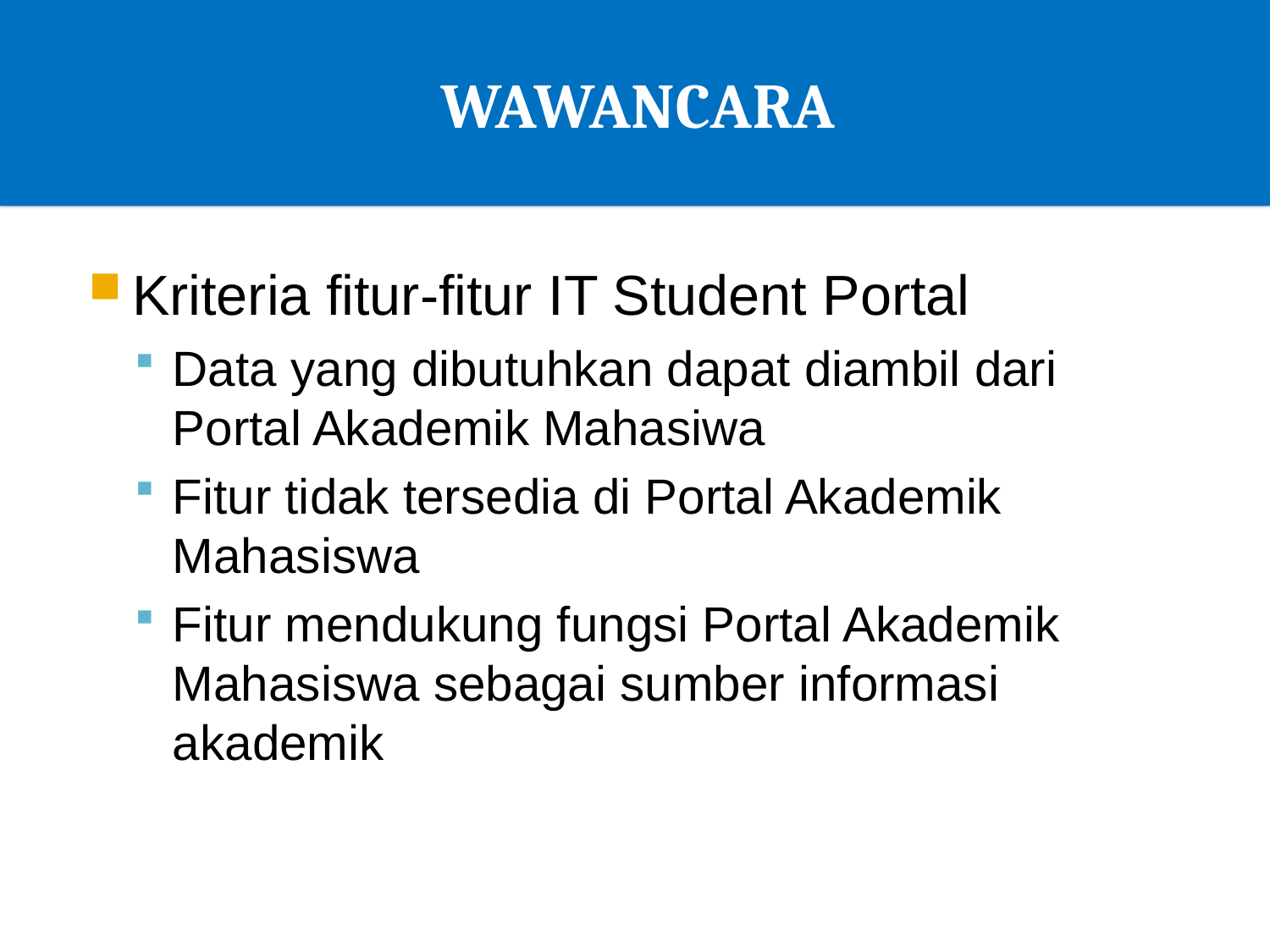

# WAWANCARA
Kriteria fitur-fitur IT Student Portal
Data yang dibutuhkan dapat diambil dari Portal Akademik Mahasiwa
Fitur tidak tersedia di Portal Akademik Mahasiswa
Fitur mendukung fungsi Portal Akademik Mahasiswa sebagai sumber informasi akademik